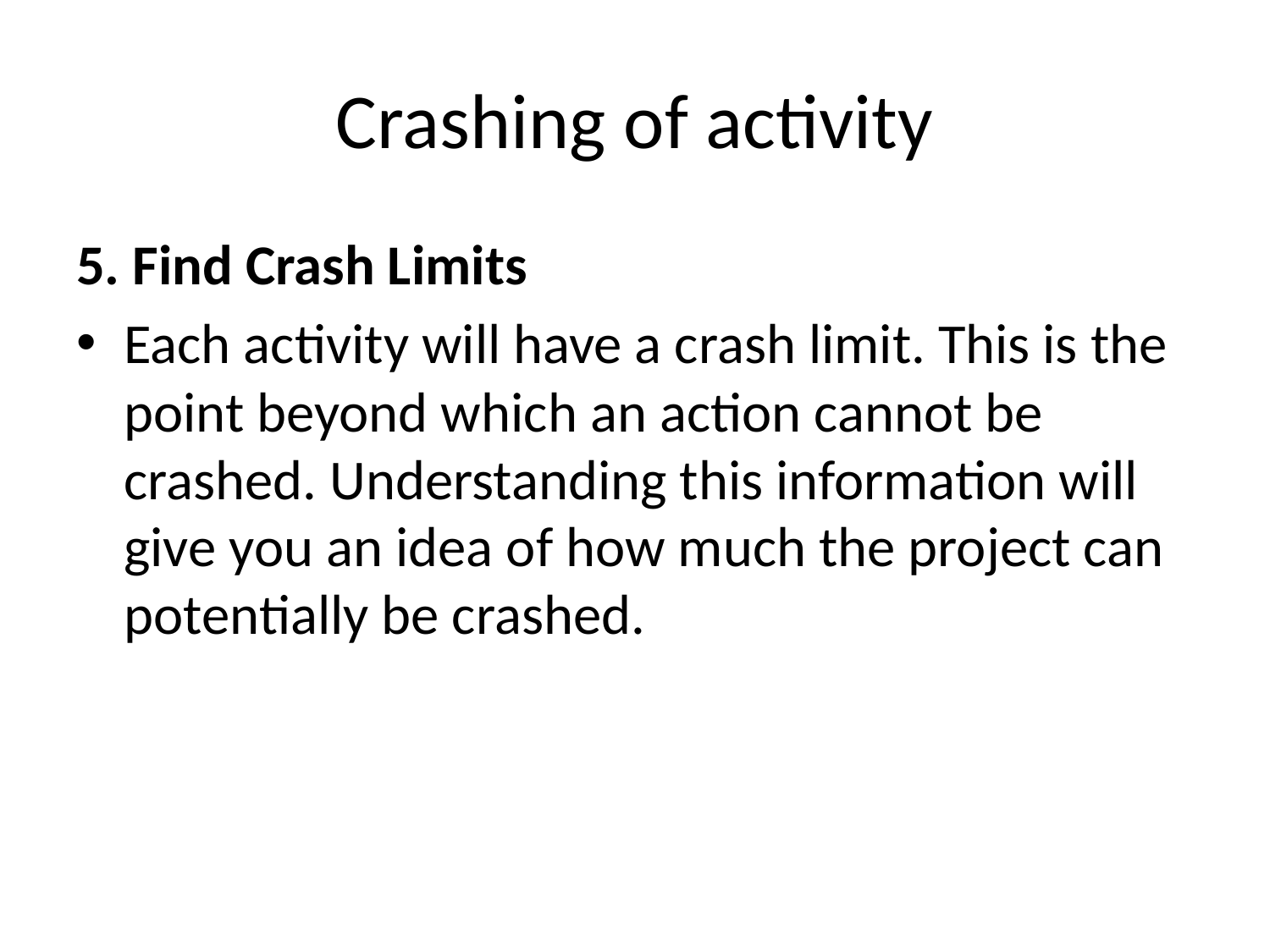

# Crashing of activity
5. Find Crash Limits
Each activity will have a crash limit. This is the point beyond which an action cannot be crashed. Understanding this information will give you an idea of how much the project can potentially be crashed.